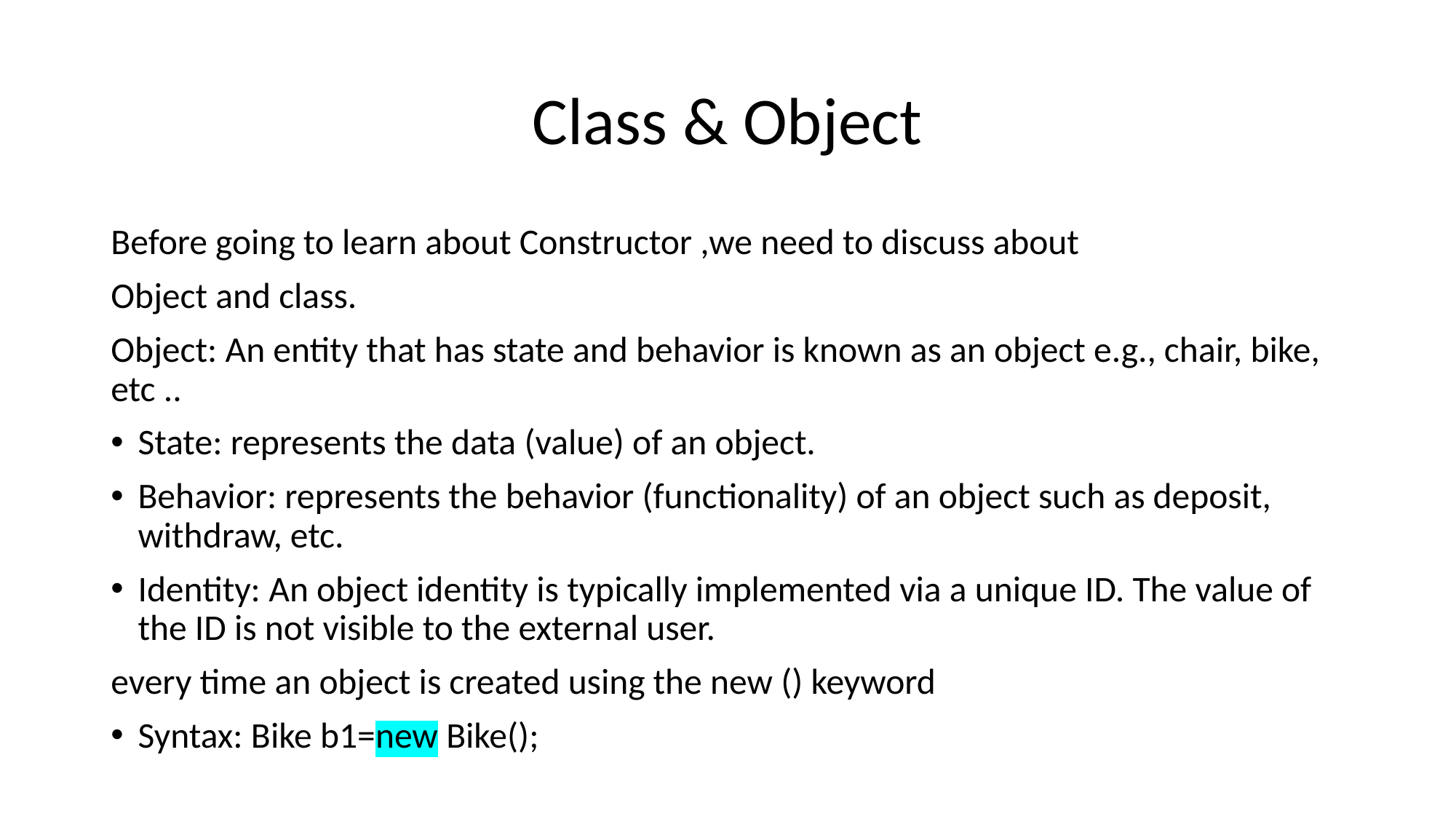

# Class & Object
Before going to learn about Constructor ,we need to discuss about
Object and class.
Object: An entity that has state and behavior is known as an object e.g., chair, bike, etc ..
State: represents the data (value) of an object.
Behavior: represents the behavior (functionality) of an object such as deposit, withdraw, etc.
Identity: An object identity is typically implemented via a unique ID. The value of the ID is not visible to the external user.
every time an object is created using the new () keyword
Syntax: Bike b1=new Bike();